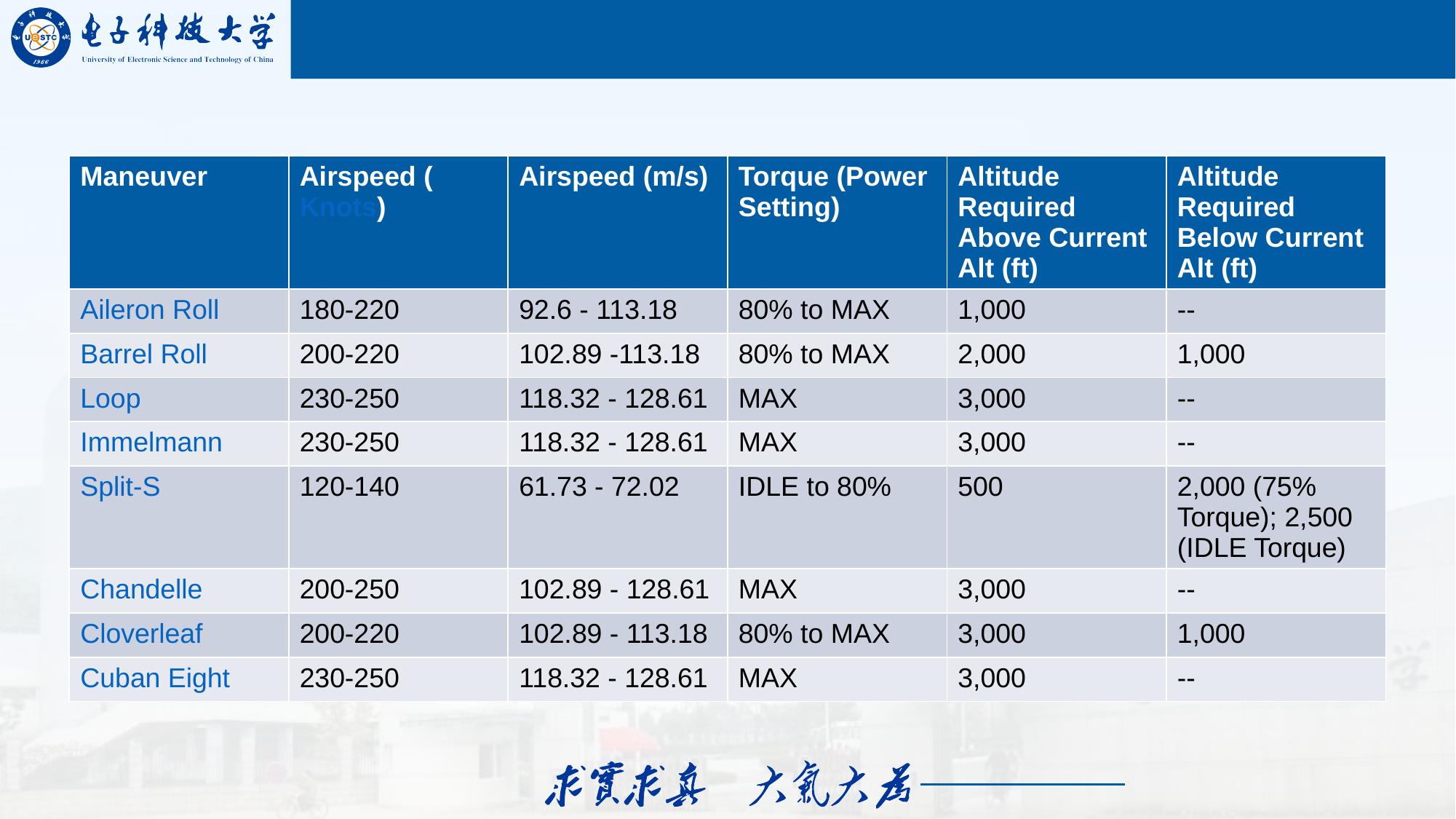

| Maneuver | Airspeed (Knots) | Airspeed (m/s) | Torque (Power Setting) | Altitude Required Above Current Alt (ft) | Altitude Required Below Current Alt (ft) |
| --- | --- | --- | --- | --- | --- |
| Aileron Roll | 180-220 | 92.6 - 113.18 | 80% to MAX | 1,000 | -- |
| Barrel Roll | 200-220 | 102.89 -113.18 | 80% to MAX | 2,000 | 1,000 |
| Loop | 230-250 | 118.32 - 128.61 | MAX | 3,000 | -- |
| Immelmann | 230-250 | 118.32 - 128.61 | MAX | 3,000 | -- |
| Split-S | 120-140 | 61.73 - 72.02 | IDLE to 80% | 500 | 2,000 (75% Torque); 2,500 (IDLE Torque) |
| Chandelle | 200-250 | 102.89 - 128.61 | MAX | 3,000 | -- |
| Cloverleaf | 200-220 | 102.89 - 113.18 | 80% to MAX | 3,000 | 1,000 |
| Cuban Eight | 230-250 | 118.32 - 128.61 | MAX | 3,000 | -- |